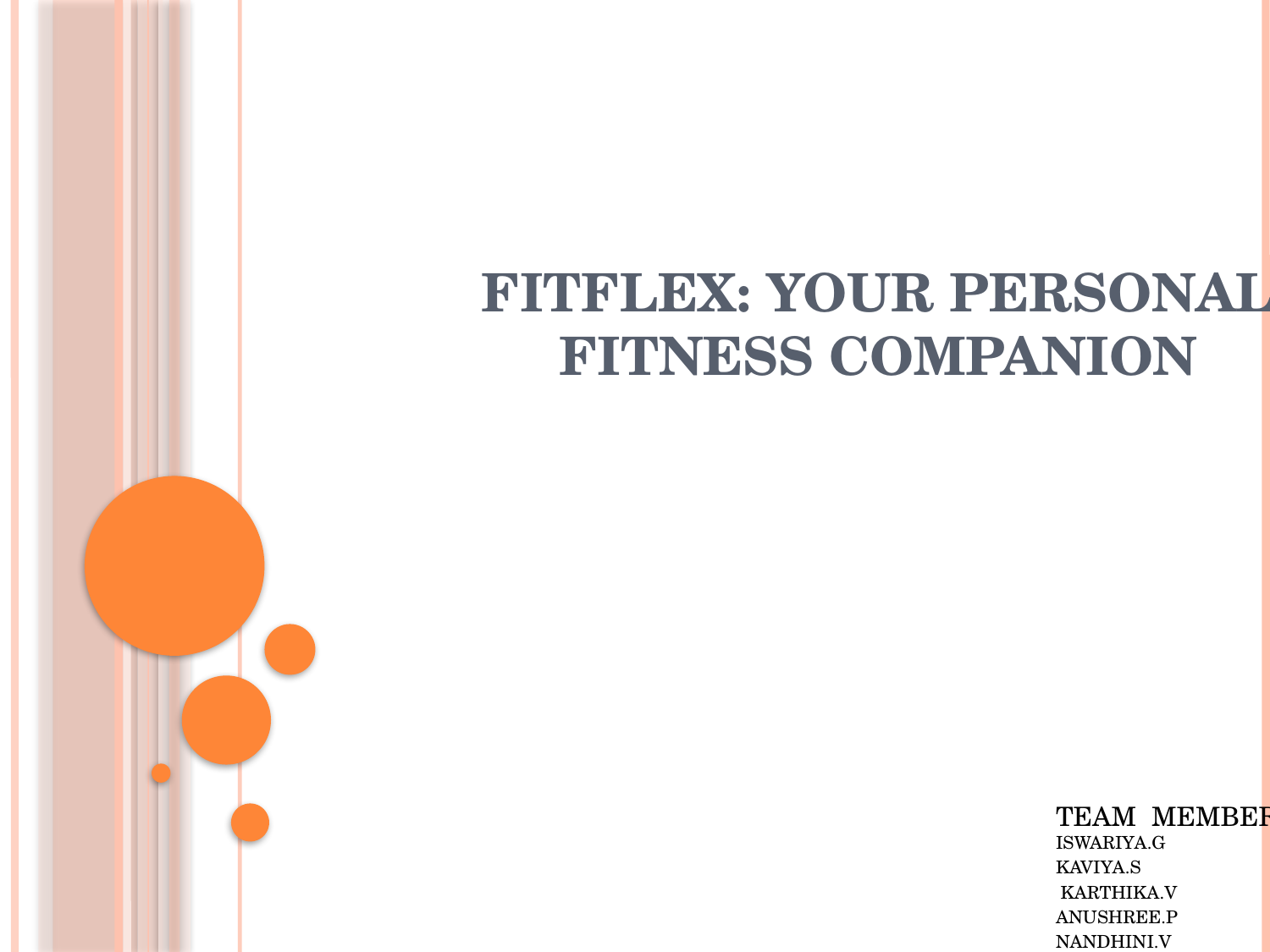

# FITFLEX: YOUR PERSONAL FITNESS COMPANION
TEAM MEMBERS ISWARIYA.G
KAVIYA.S
 KARTHIKA.V
ANUSHREE.P
NANDHINI.V